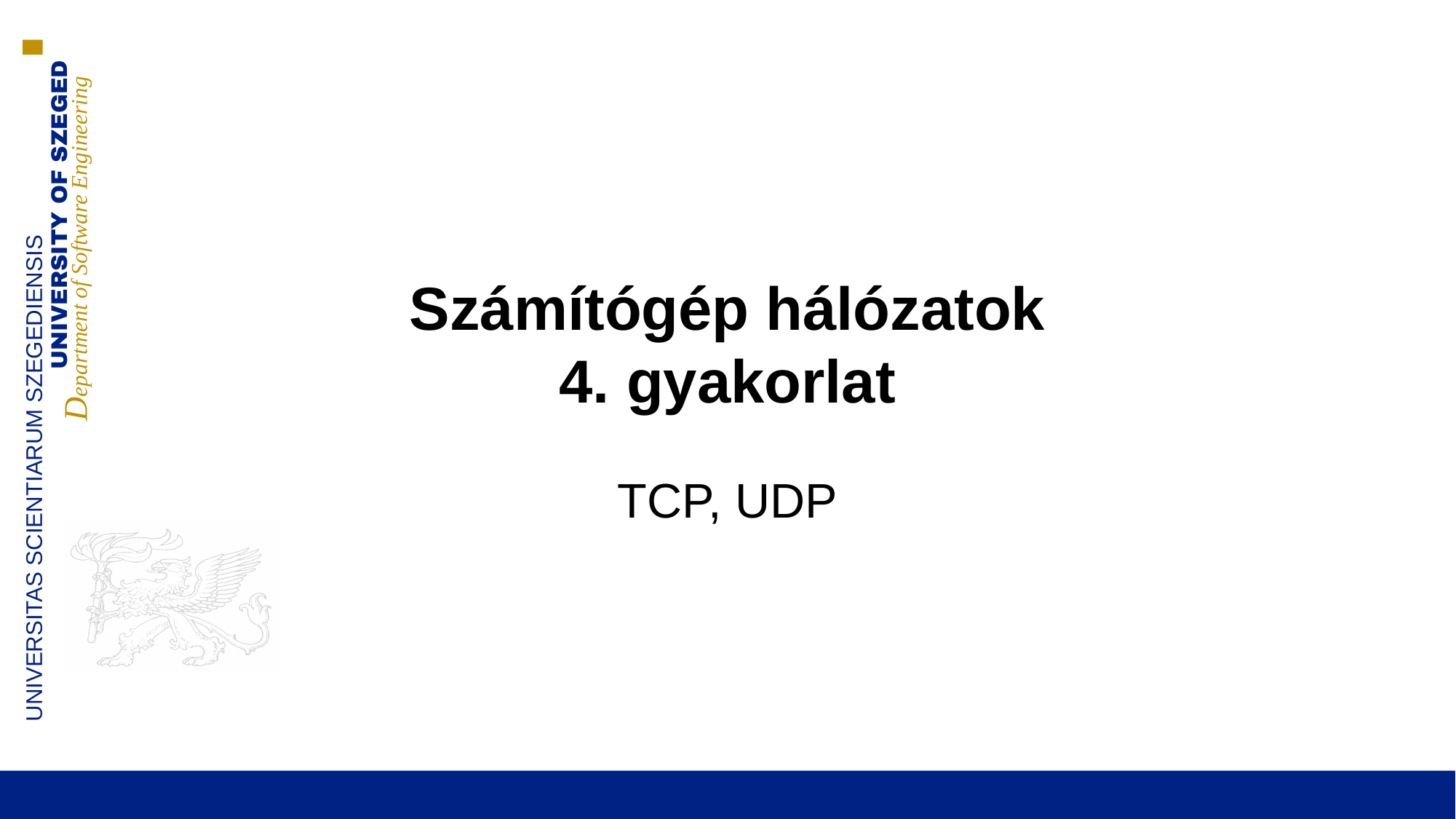

# Számítógép hálózatok 4. gyakorlat
TCP, UDP